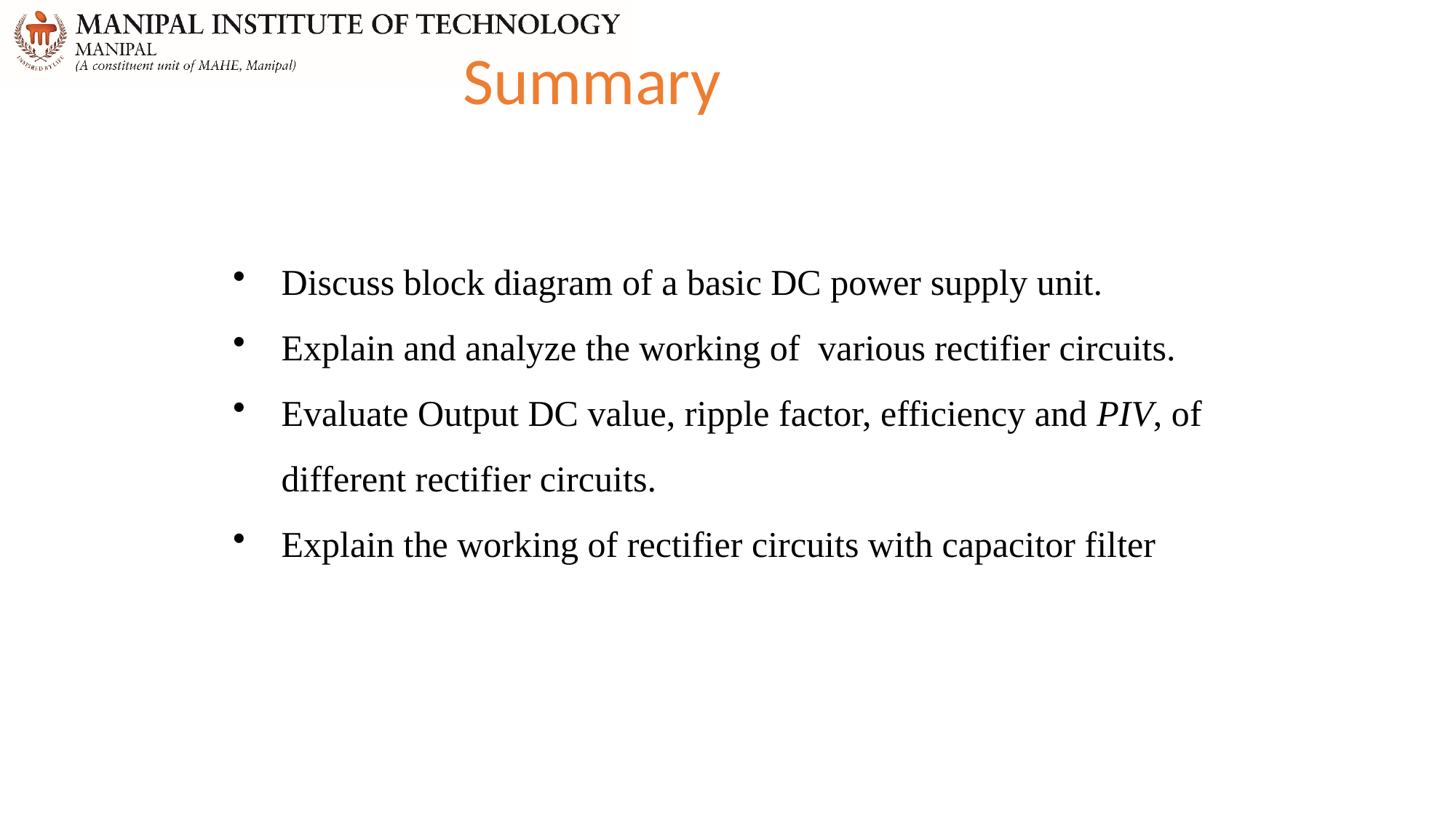

# Summary

Discuss block diagram of a basic DC power supply unit.
Explain and analyze the working of  various rectifier circuits.
Evaluate Output DC value, ripple factor, efficiency and PIV, of different rectifier circuits.
Explain the working of rectifier circuits with capacitor filter
64